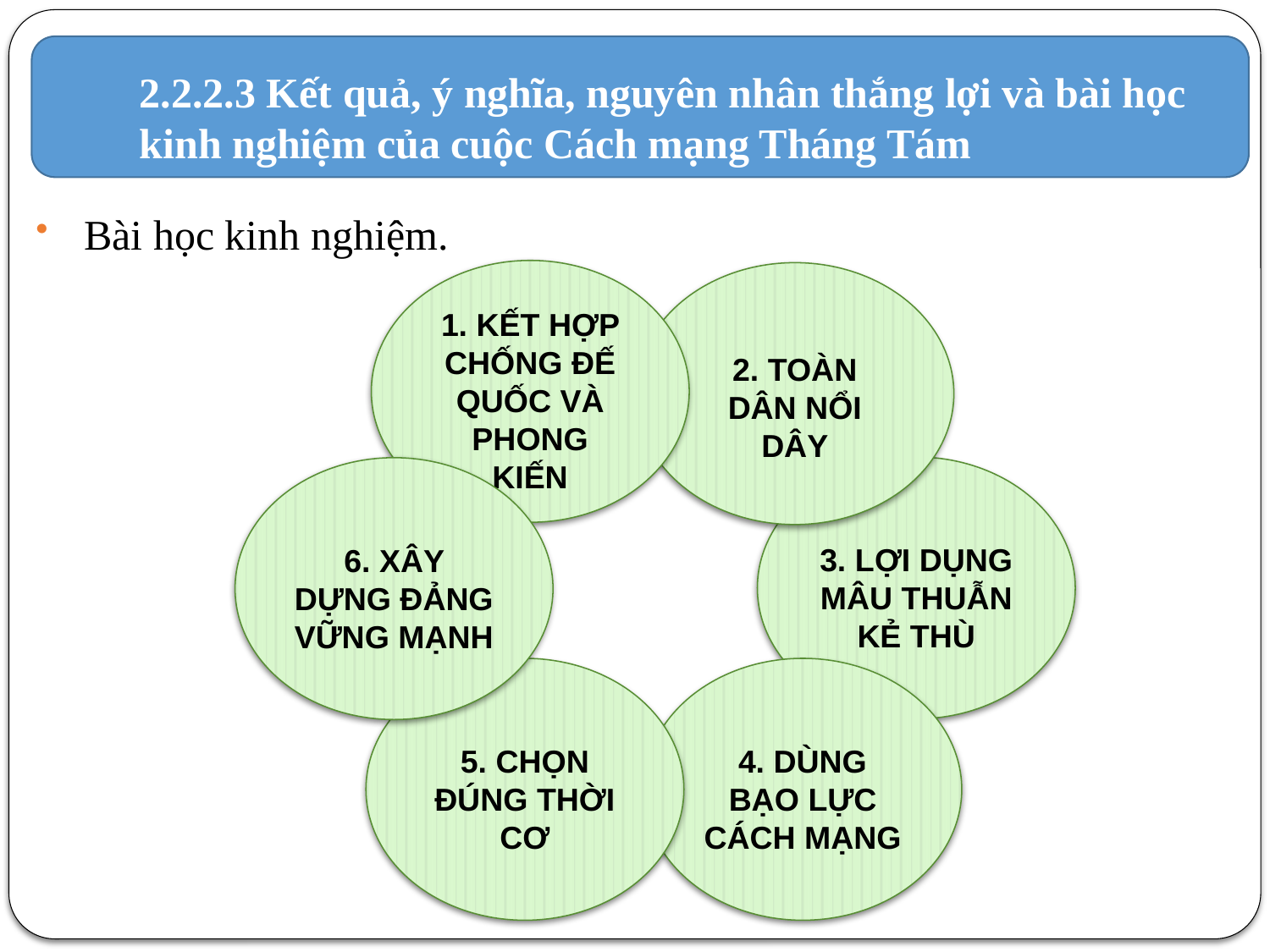

# 2.2.2.3 Kết quả, ý nghĩa, nguyên nhân thắng lợi và bài học kinh nghiệm của cuộc Cách mạng Tháng Tám
Bài học kinh nghiệm.

1. KẾT HỢP CHỐNG ĐẾ QUỐC VÀ PHONG KIẾN

2. TOÀN DÂN NỔI DÂY

3. LỢI DỤNG MÂU THUẪN KẺ THÙ

6. XÂY DỰNG ĐẢNG VỮNG MẠNH

5. CHỌN ĐÚNG THỜI CƠ

4. DÙNG BẠO LỰC CÁCH MẠNG
24